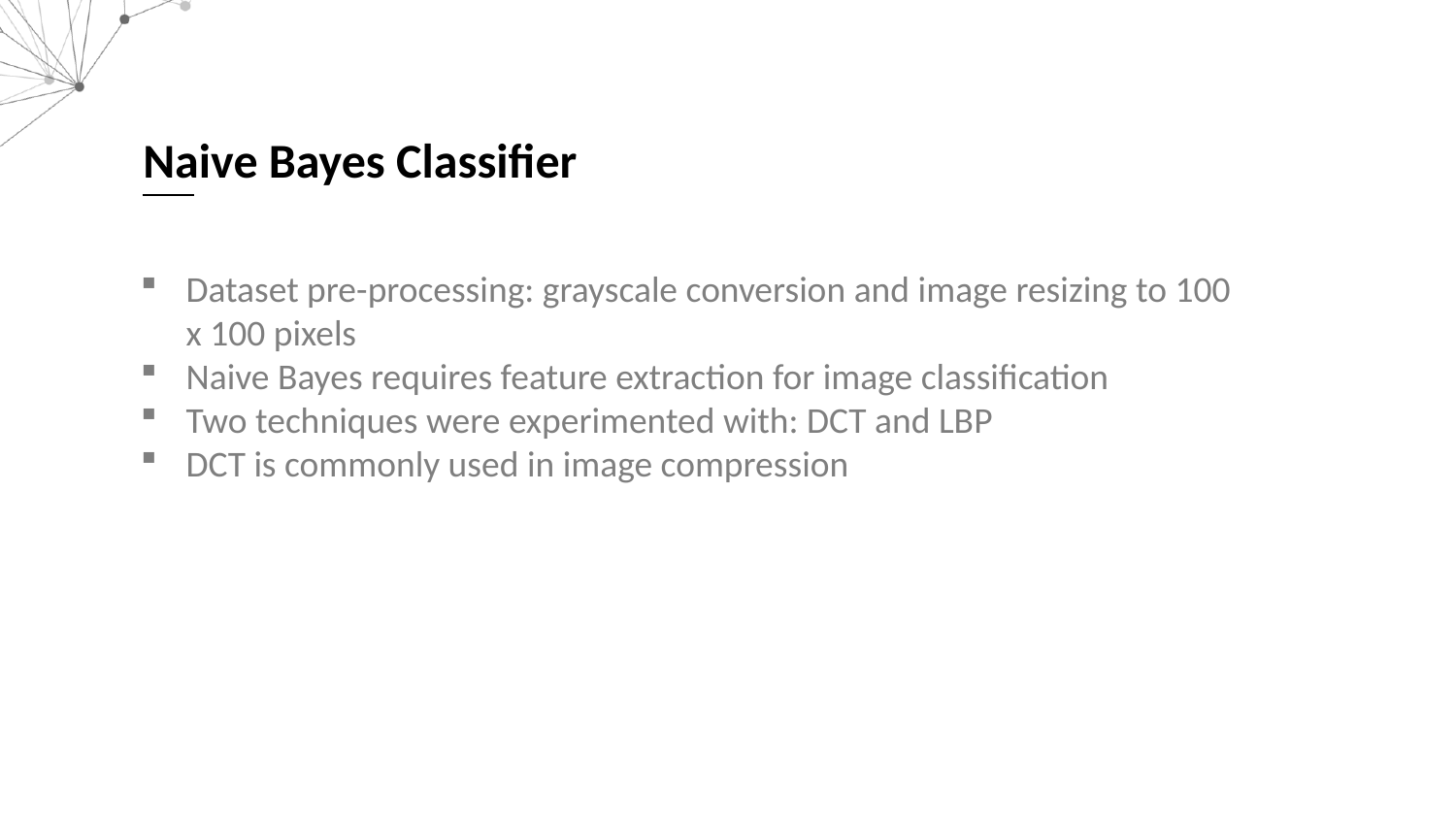

Naive Bayes Classifier
Dataset pre-processing: grayscale conversion and image resizing to 100 x 100 pixels
Naive Bayes requires feature extraction for image classification
Two techniques were experimented with: DCT and LBP
DCT is commonly used in image compression